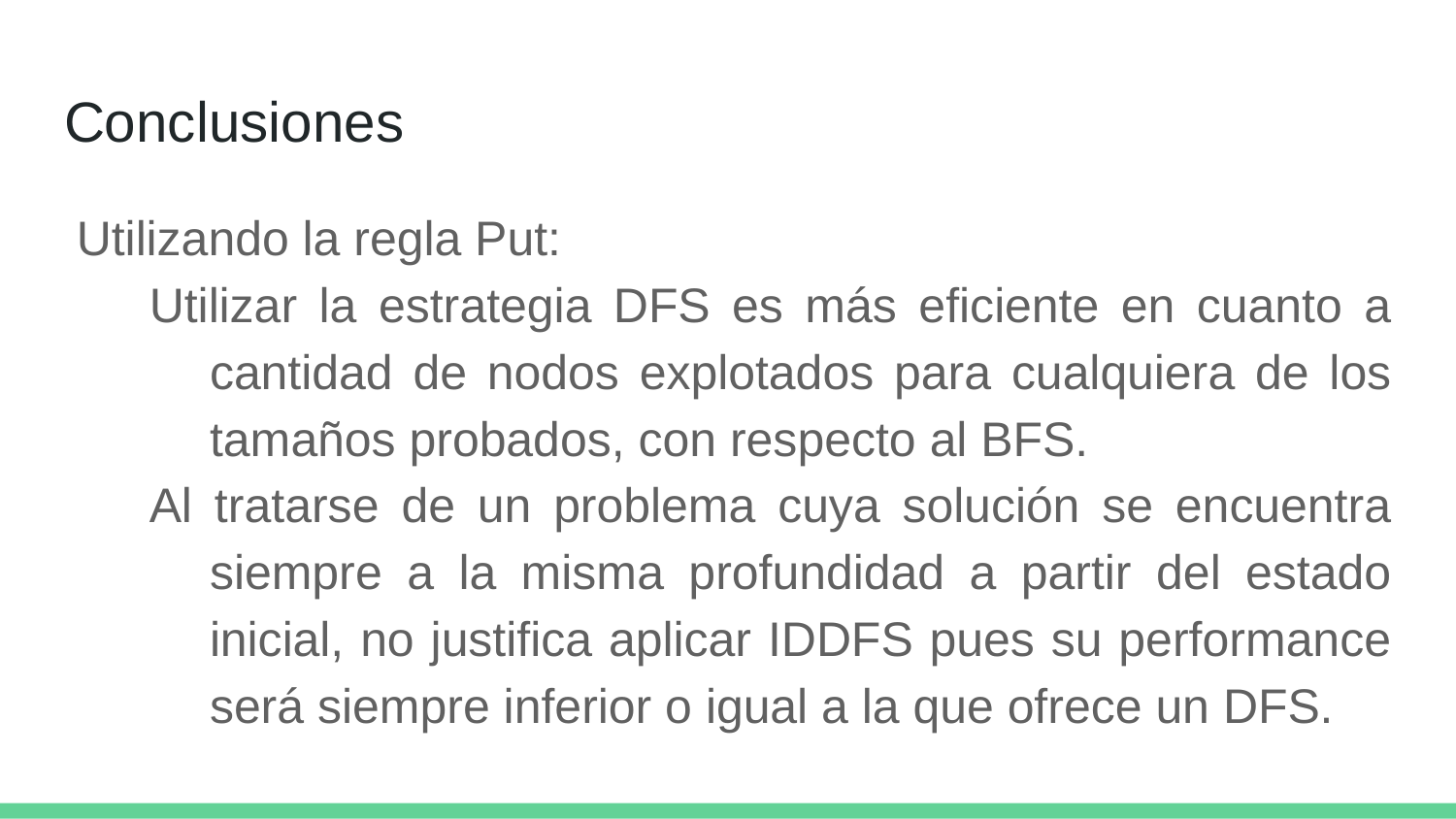

# Conclusiones
Utilizando la regla Put:
Utilizar la estrategia DFS es más eficiente en cuanto a cantidad de nodos explotados para cualquiera de los tamaños probados, con respecto al BFS.
Al tratarse de un problema cuya solución se encuentra siempre a la misma profundidad a partir del estado inicial, no justifica aplicar IDDFS pues su performance será siempre inferior o igual a la que ofrece un DFS.